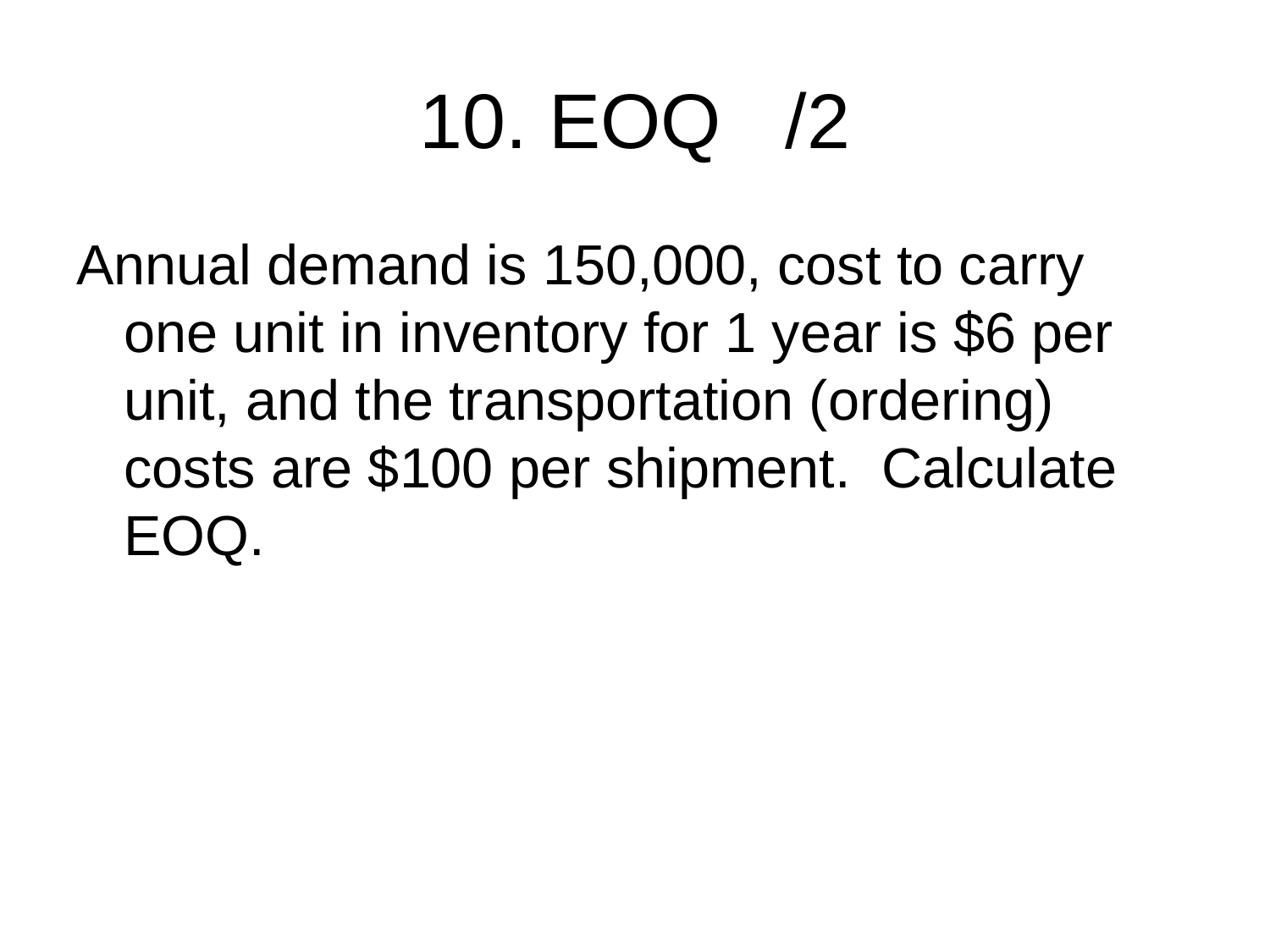

# 10. EOQ   /2
Annual demand is 150,000, cost to carry one unit in inventory for 1 year is $6 per unit, and the transportation (ordering) costs are $100 per shipment.  Calculate EOQ.